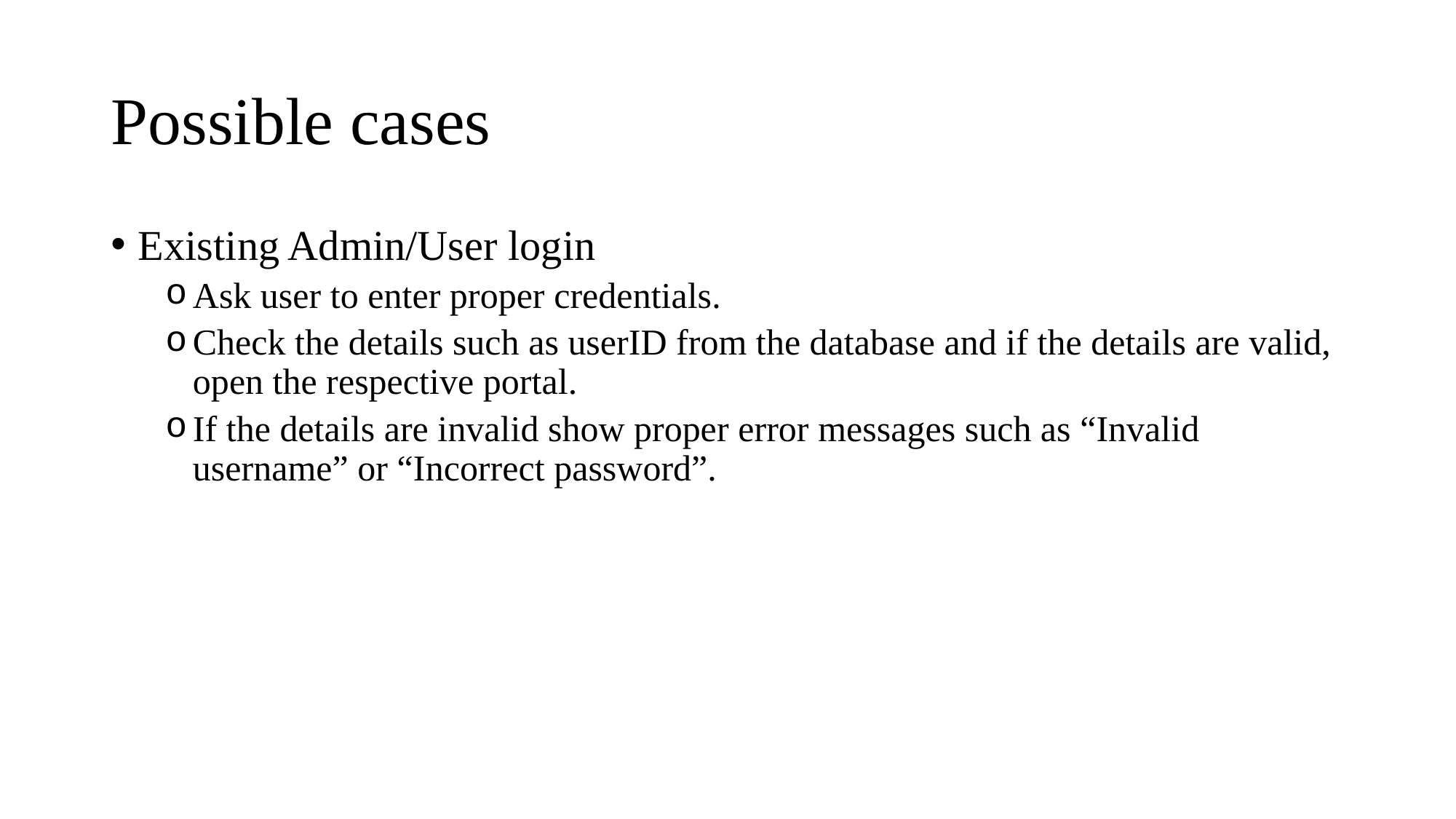

# Possible cases
Existing Admin/User login
Ask user to enter proper credentials.
Check the details such as userID from the database and if the details are valid, open the respective portal.
If the details are invalid show proper error messages such as “Invalid username” or “Incorrect password”.